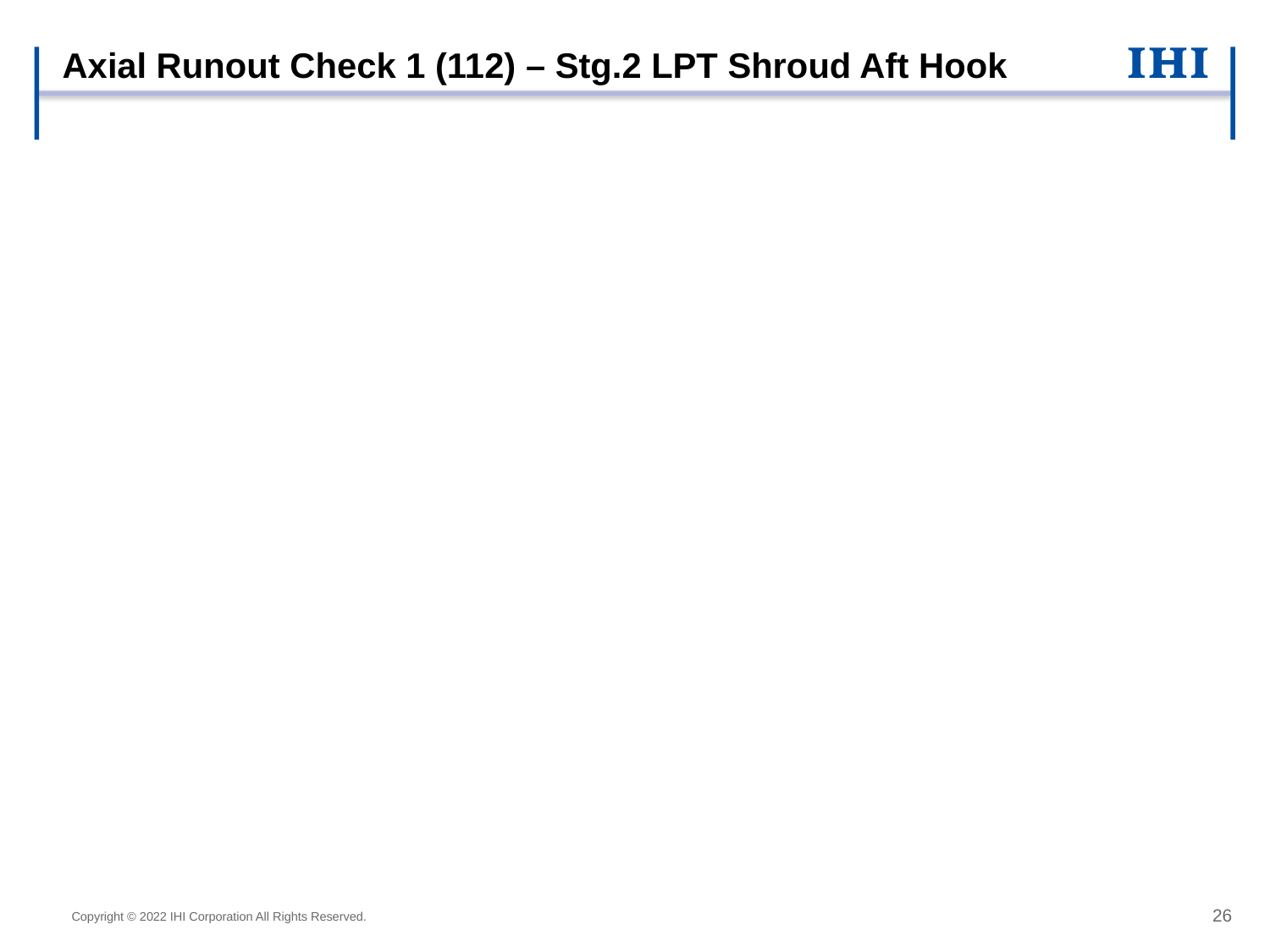

# Axial Runout Check 1 (112) – Stg.2 LPT Shroud Aft Hook
Copyright © 2022 IHI Corporation All Rights Reserved.
26